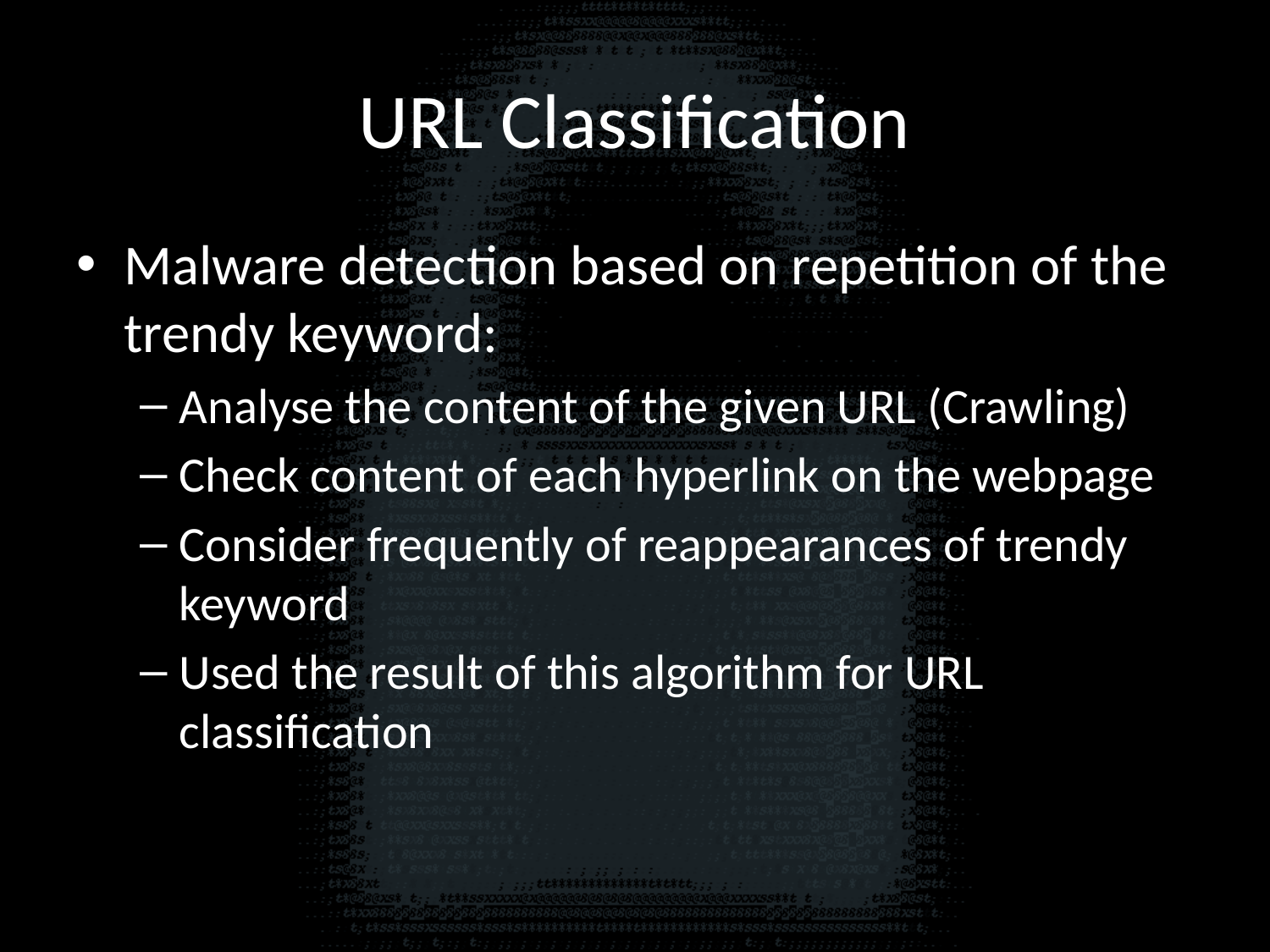

# URL Classification
Malware detection based on repetition of the trendy keyword:
Analyse the content of the given URL (Crawling)
Check content of each hyperlink on the webpage
Consider frequently of reappearances of trendy keyword
Used the result of this algorithm for URL classification